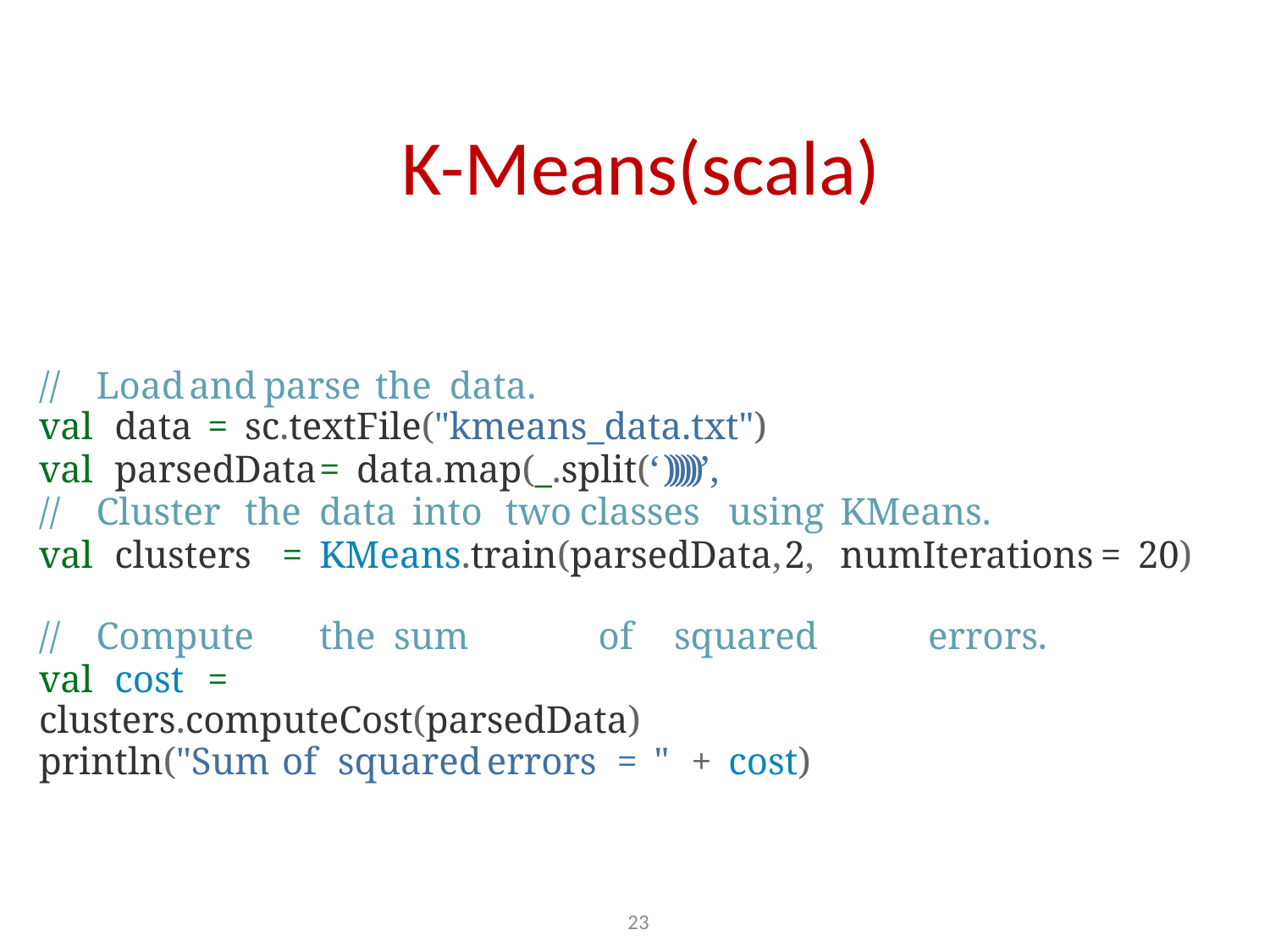

# K-Means(scala)
//	Load	and	parse	the	data.
val	data	=	sc.textFile("kmeans_data.txt")
val	parsedData	=	data.map(_.split(‘	,’))))))
//	Cluster	the	data	into	two	classes	using	KMeans.
val	clusters	=	KMeans.train(parsedData,	2,	numIterations	=	20)

//	Compute	the	sum	of	squared	errors.
val	cost	=	clusters.computeCost(parsedData)  println("Sum	of	squared	errors	=	"	+	cost)
23